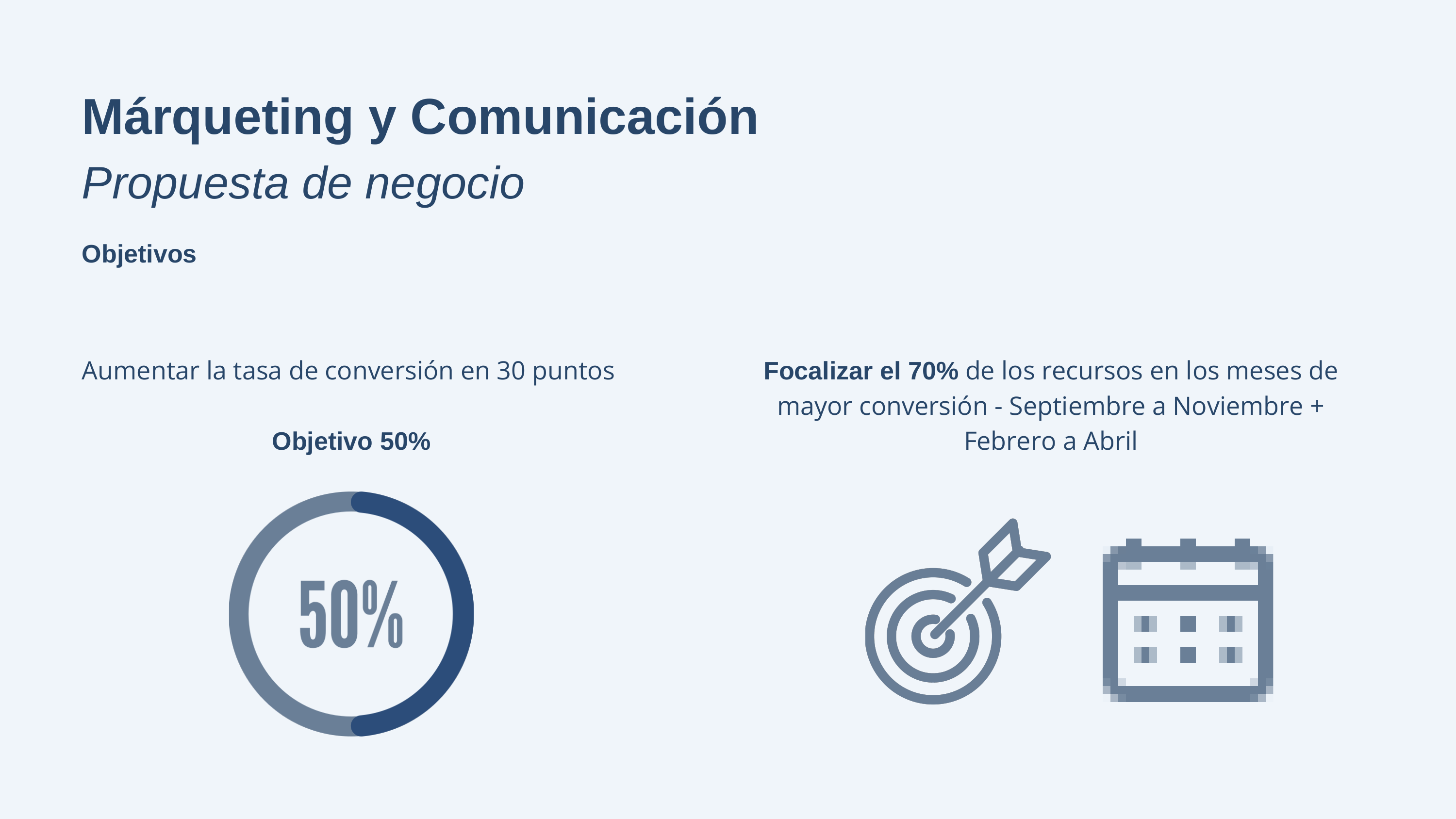

Márqueting y Comunicación
Propuesta de negocio
Objetivos
Aumentar la tasa de conversión en 30 puntos

Objetivo 50%

Focalizar el 70% de los recursos en los meses de mayor conversión - Septiembre a Noviembre + Febrero a Abril